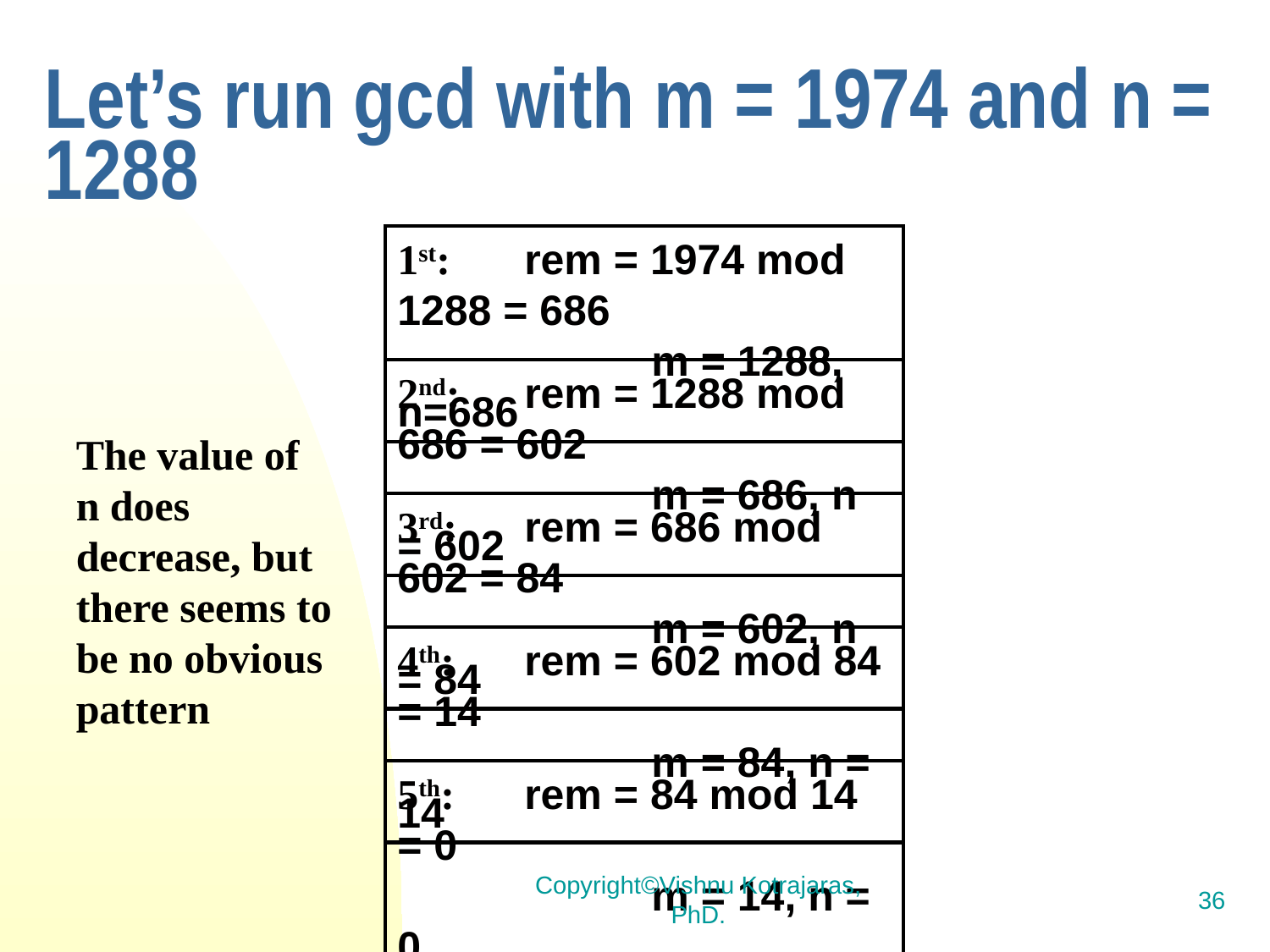

# Let’s run gcd with m = 1974 and n = 1288
1st: 	rem = 1974 mod 1288 = 686
		m = 1288, n=686
2nd: 	rem = 1288 mod 686 = 602
		m = 686, n = 602
The value of n does decrease, but there seems to be no obvious pattern
3rd: 	rem = 686 mod 602 = 84
		m = 602, n = 84
4th: 	rem = 602 mod 84 = 14
		m = 84, n = 14
5th: 	rem = 84 mod 14 = 0
		m = 14, n = 0
Copyright©Vishnu Kotrajaras, PhD.
36